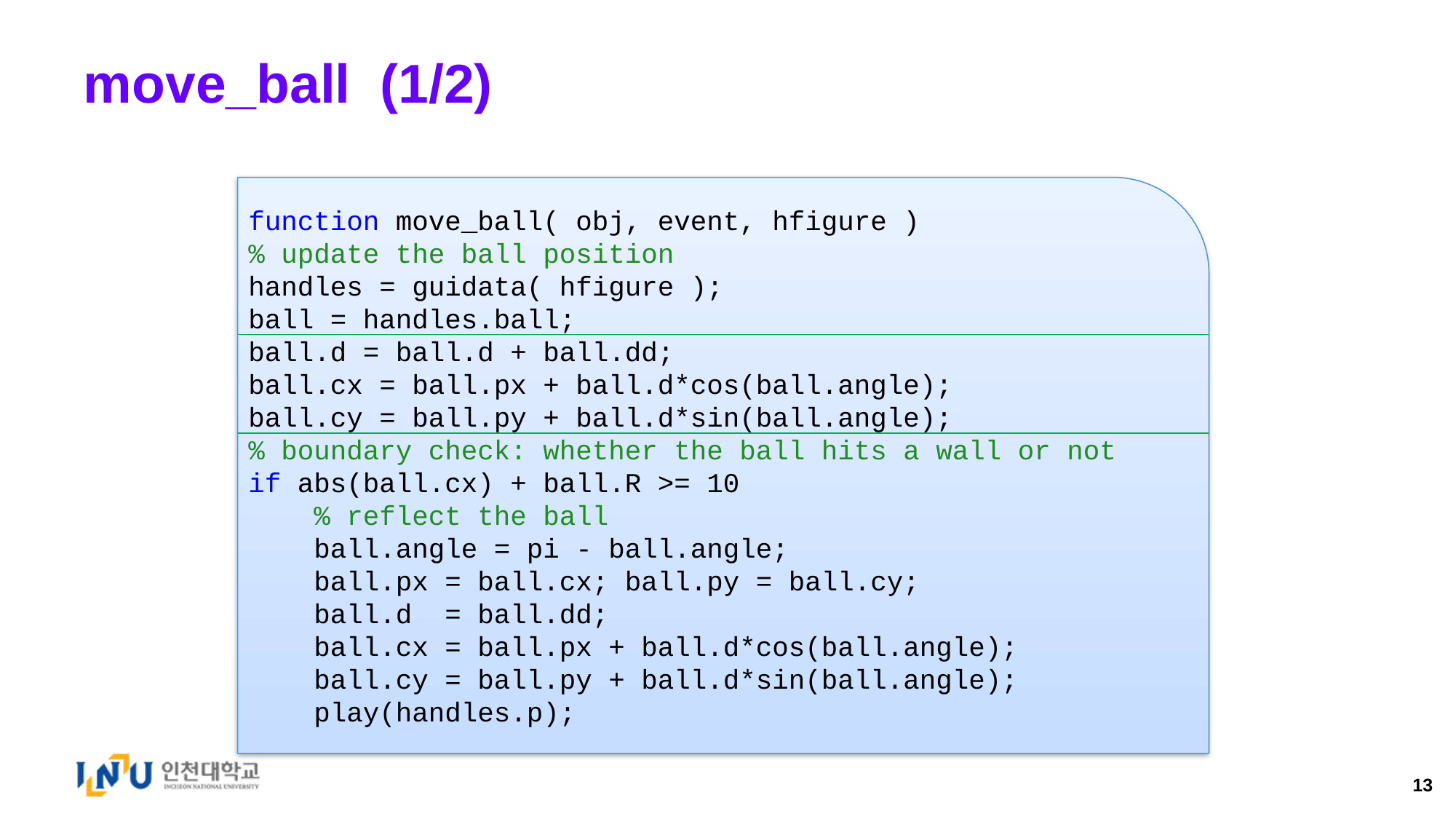

# move_ball  (1/2)

function move_ball( obj, event, hfigure )
% update the ball position
handles = guidata( hfigure );
ball = handles.ball;
ball.d = ball.d + ball.dd;
ball.cx = ball.px + ball.d*cos(ball.angle);
ball.cy = ball.py + ball.d*sin(ball.angle);
% boundary check: whether the ball hits a wall or not
if abs(ball.cx) + ball.R >= 10
    % reflect the ball
    ball.angle = pi - ball.angle;
    ball.px = ball.cx; ball.py = ball.cy;
    ball.d  = ball.dd;
    ball.cx = ball.px + ball.d*cos(ball.angle);
    ball.cy = ball.py + ball.d*sin(ball.angle);
    play(handles.p);
13